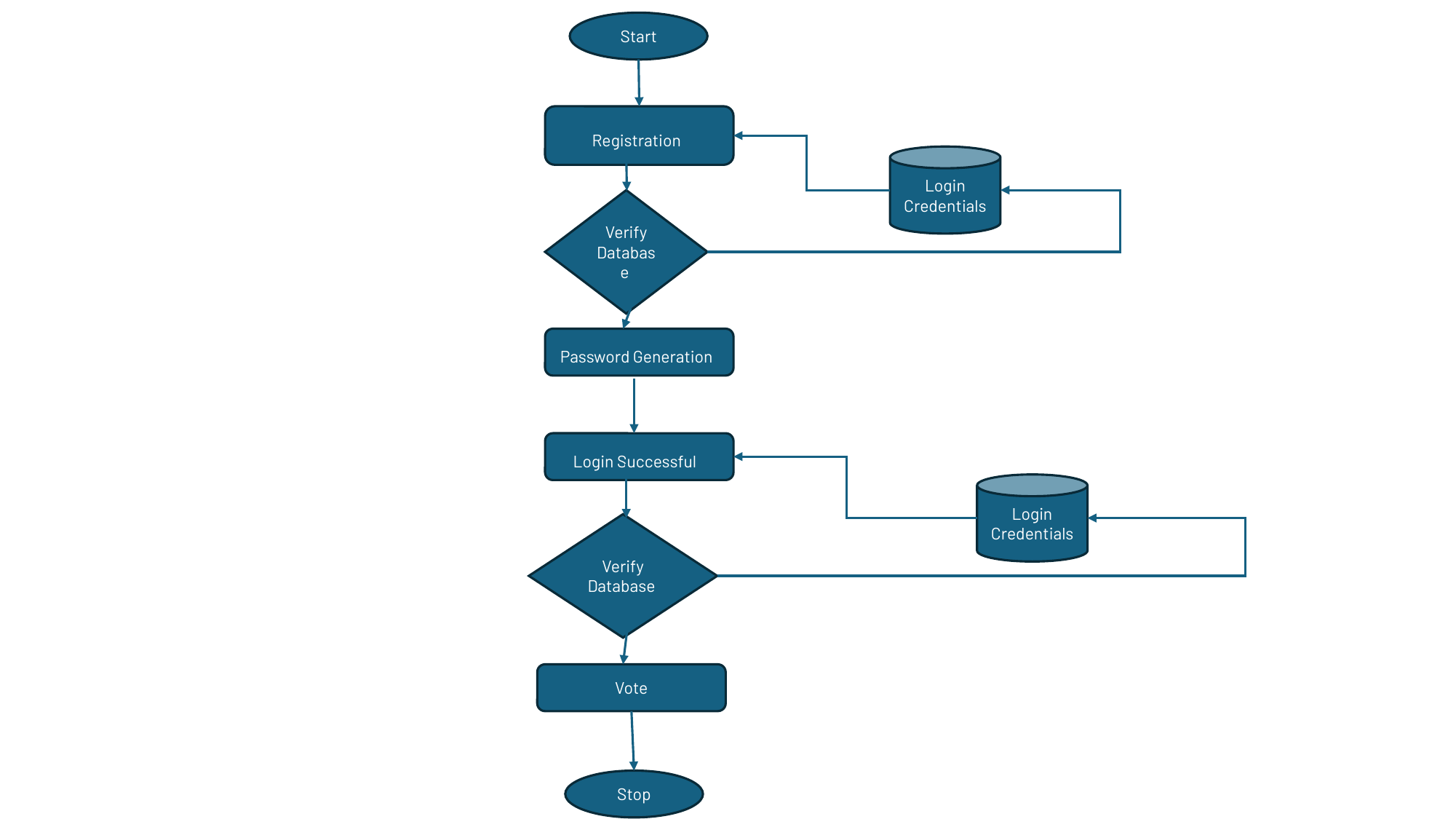

Start
Registration
Login Credentials
Verify Database
Password Generation
Login Successful
Login Credentials
Verify Database
Vote
Stop